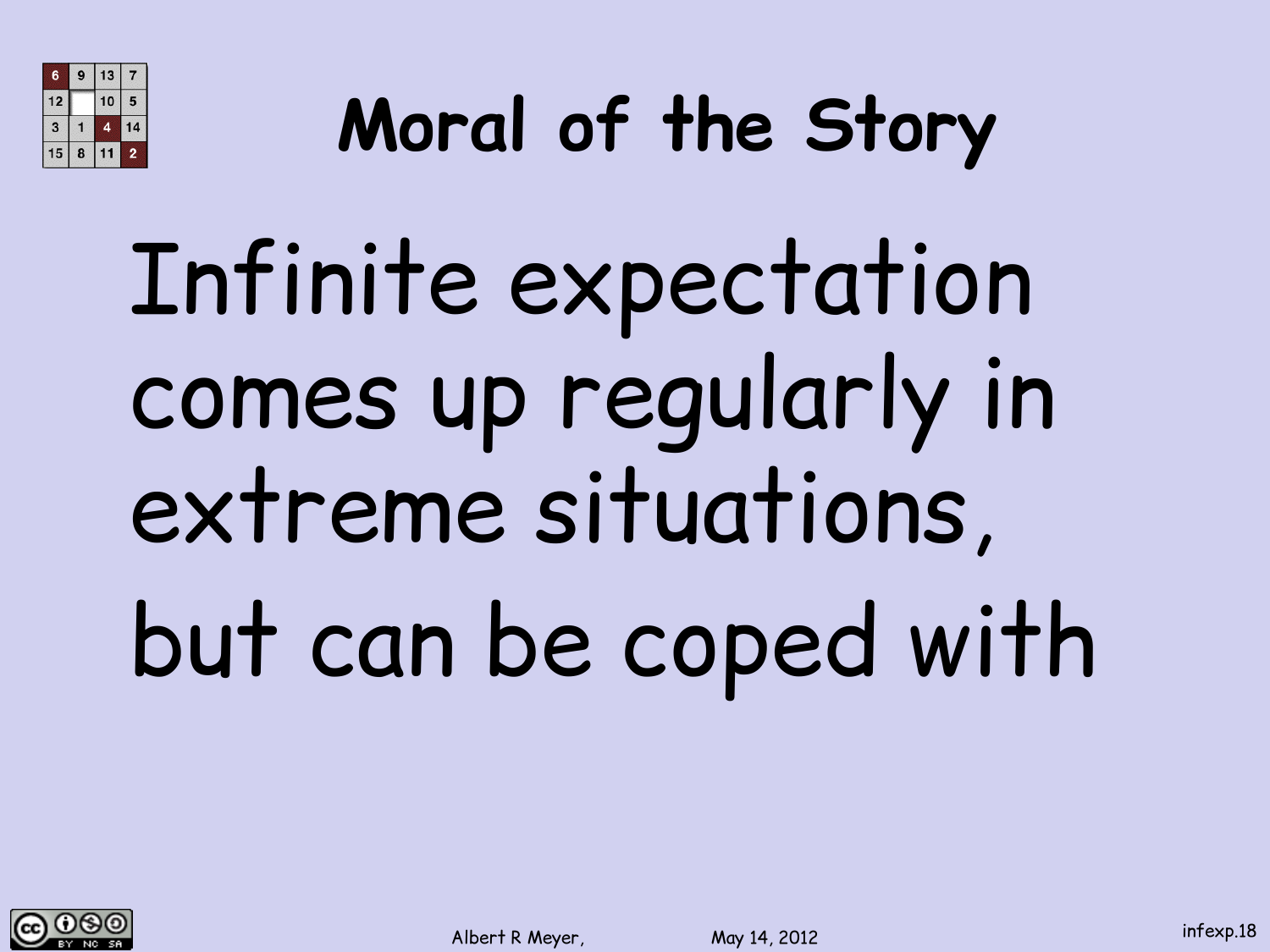

# Moral of the Story
Infinite expectation comes up regularly in extreme situations,
but can be coped with
infexp.18

Albert R Meyer,                        May 14, 2012